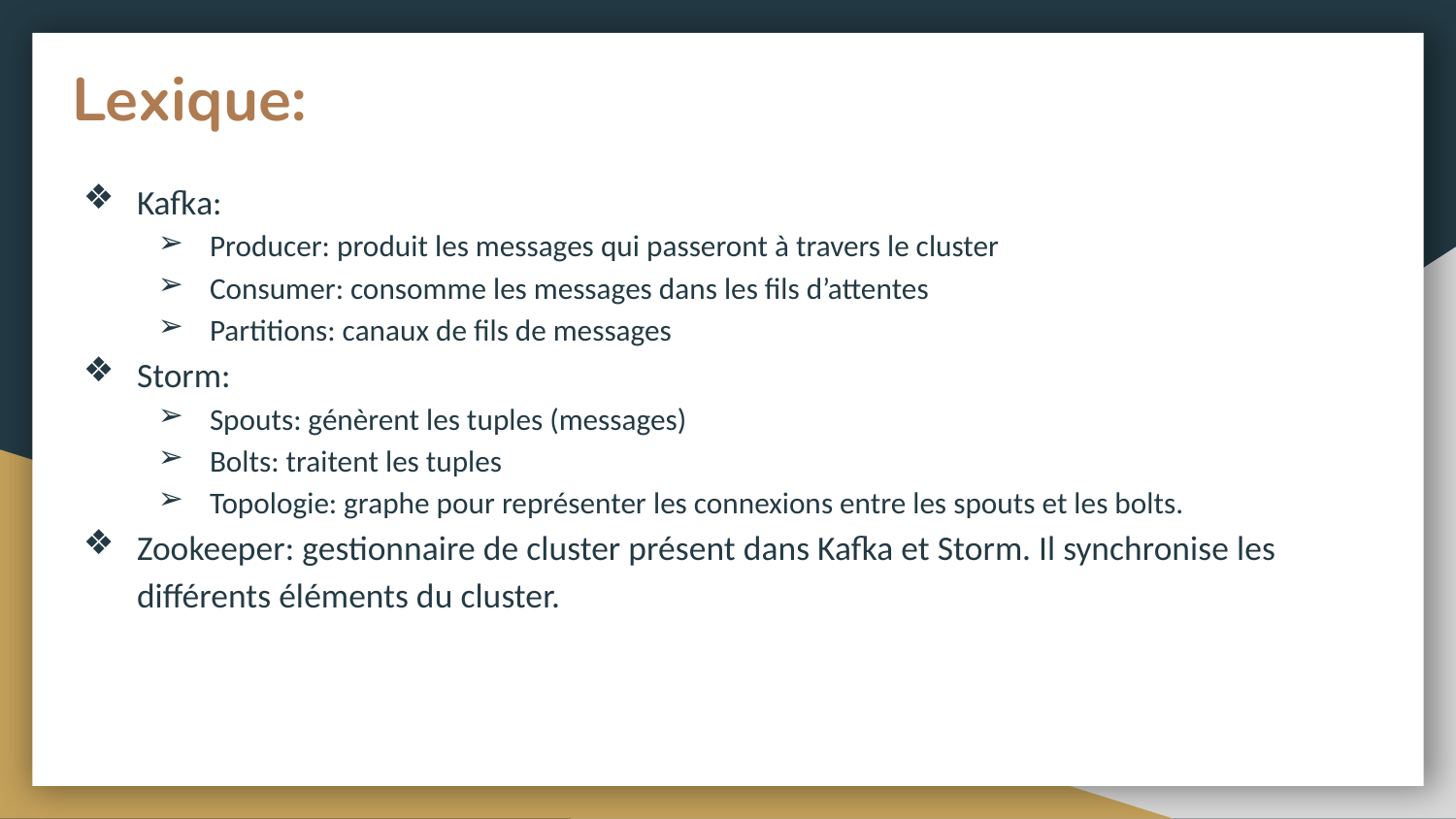

# Lexique:
Kafka:
Producer: produit les messages qui passeront à travers le cluster
Consumer: consomme les messages dans les fils d’attentes
Partitions: canaux de fils de messages
Storm:
Spouts: génèrent les tuples (messages)
Bolts: traitent les tuples
Topologie: graphe pour représenter les connexions entre les spouts et les bolts.
Zookeeper: gestionnaire de cluster présent dans Kafka et Storm. Il synchronise les différents éléments du cluster.